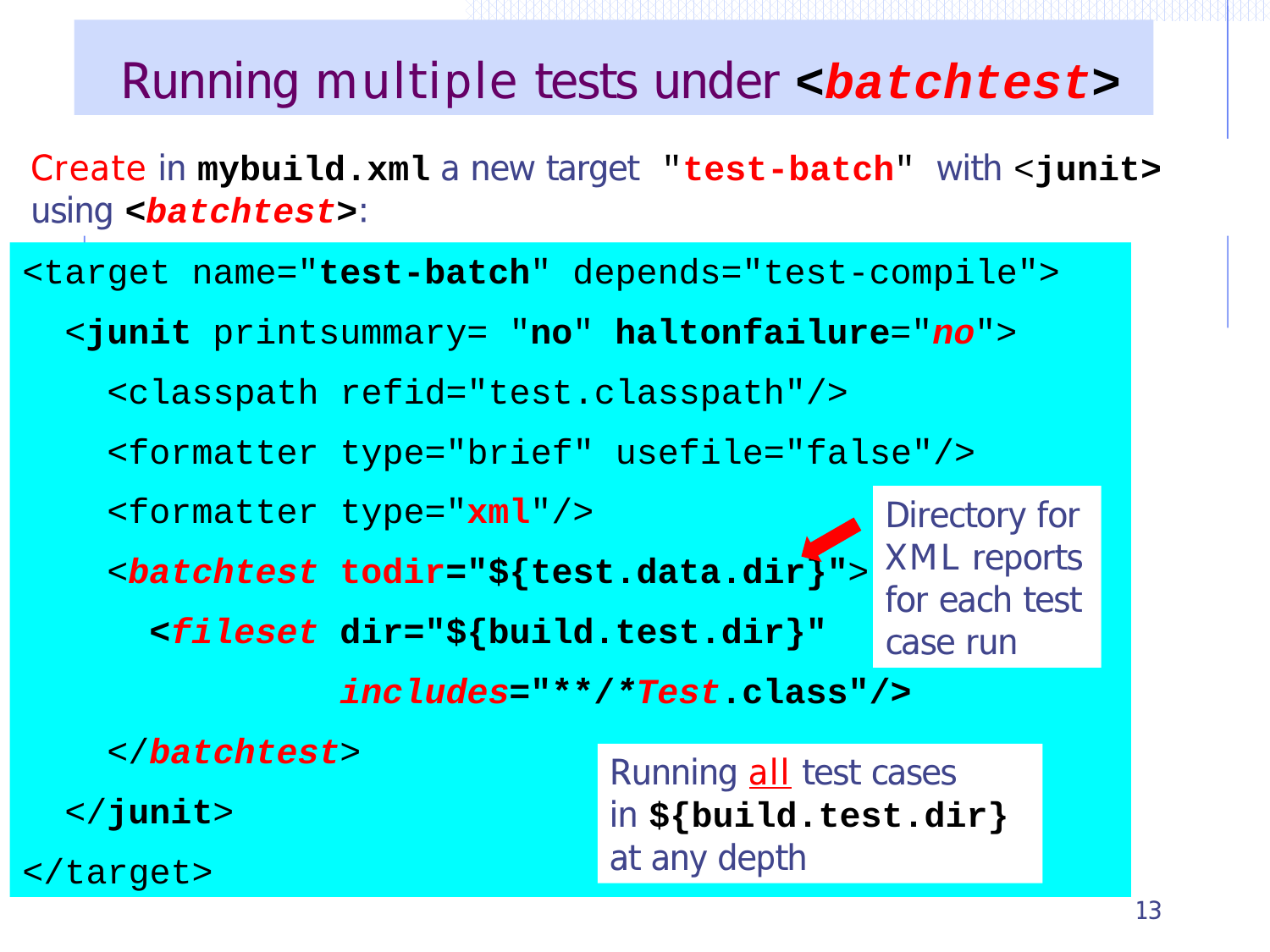

# Running multiple tests under <batchtest>
Create in mybuild.xml a new target  "test-batch" with <junit> using <batchtest>:
<target name="test-batch" depends="test-compile">
  <junit printsummary= "no" haltonfailure="no">
    <classpath refid="test.classpath"/>
    <formatter type="brief" usefile="false"/>
    <formatter type="xml"/>
    <batchtest todir="${test.data.dir}">
      <fileset dir="${build.test.dir}"
               includes="**/*Test.class"/>
    </batchtest>
  </junit>
</target>
Directory for
XML reports for each test case run

Running all test cases
in ${build.test.dir}
at any depth
13